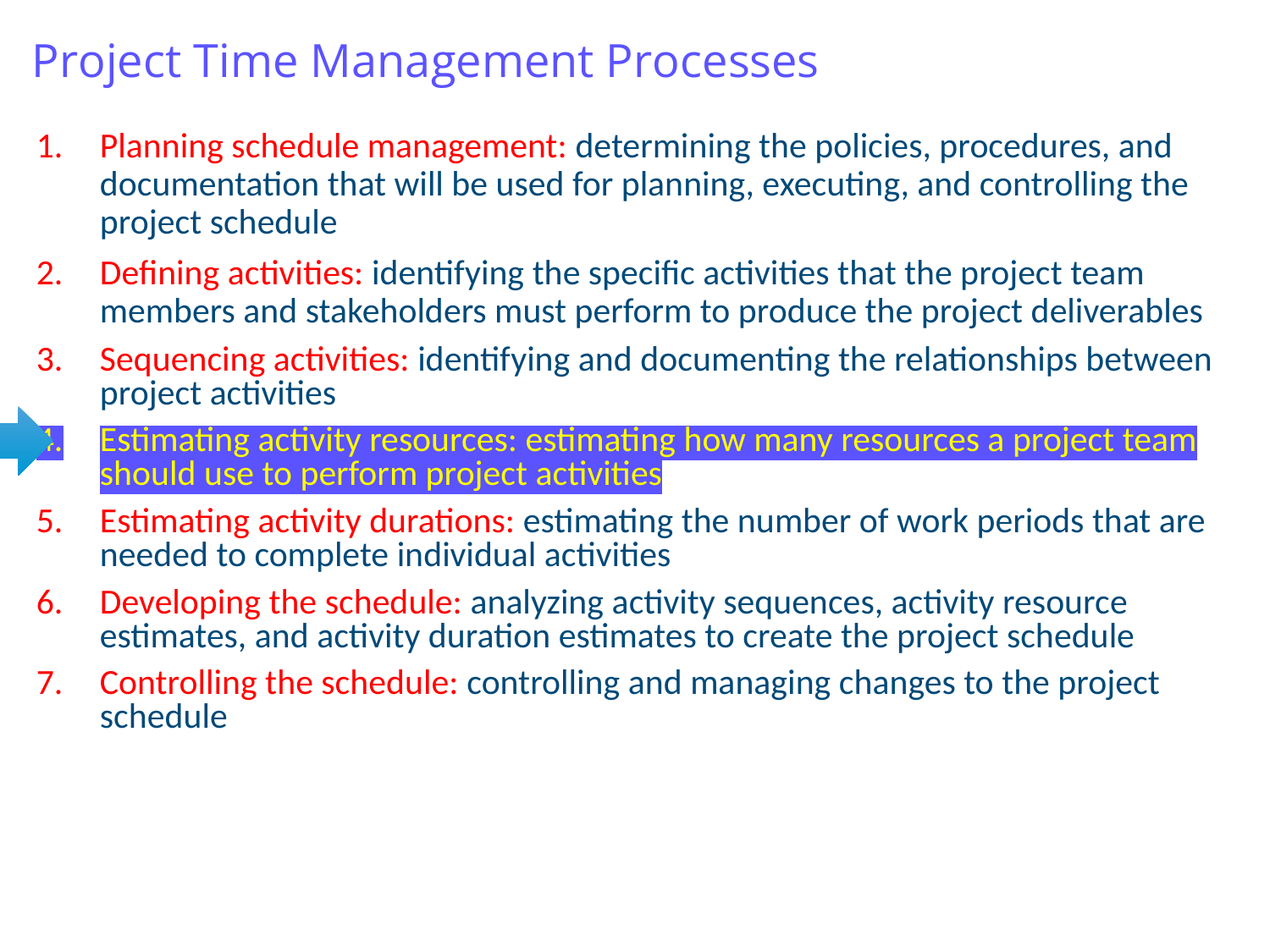

# Project Time Management Processes
Planning schedule management: determining the policies, procedures, and documentation that will be used for planning, executing, and controlling the project schedule
Defining activities: identifying the specific activities that the project team members and stakeholders must perform to produce the project deliverables
Sequencing activities: identifying and documenting the relationships between project activities
Estimating activity resources: estimating how many resources a project team should use to perform project activities
Estimating activity durations: estimating the number of work periods that are needed to complete individual activities
Developing the schedule: analyzing activity sequences, activity resource estimates, and activity duration estimates to create the project schedule
Controlling the schedule: controlling and managing changes to the project schedule

21